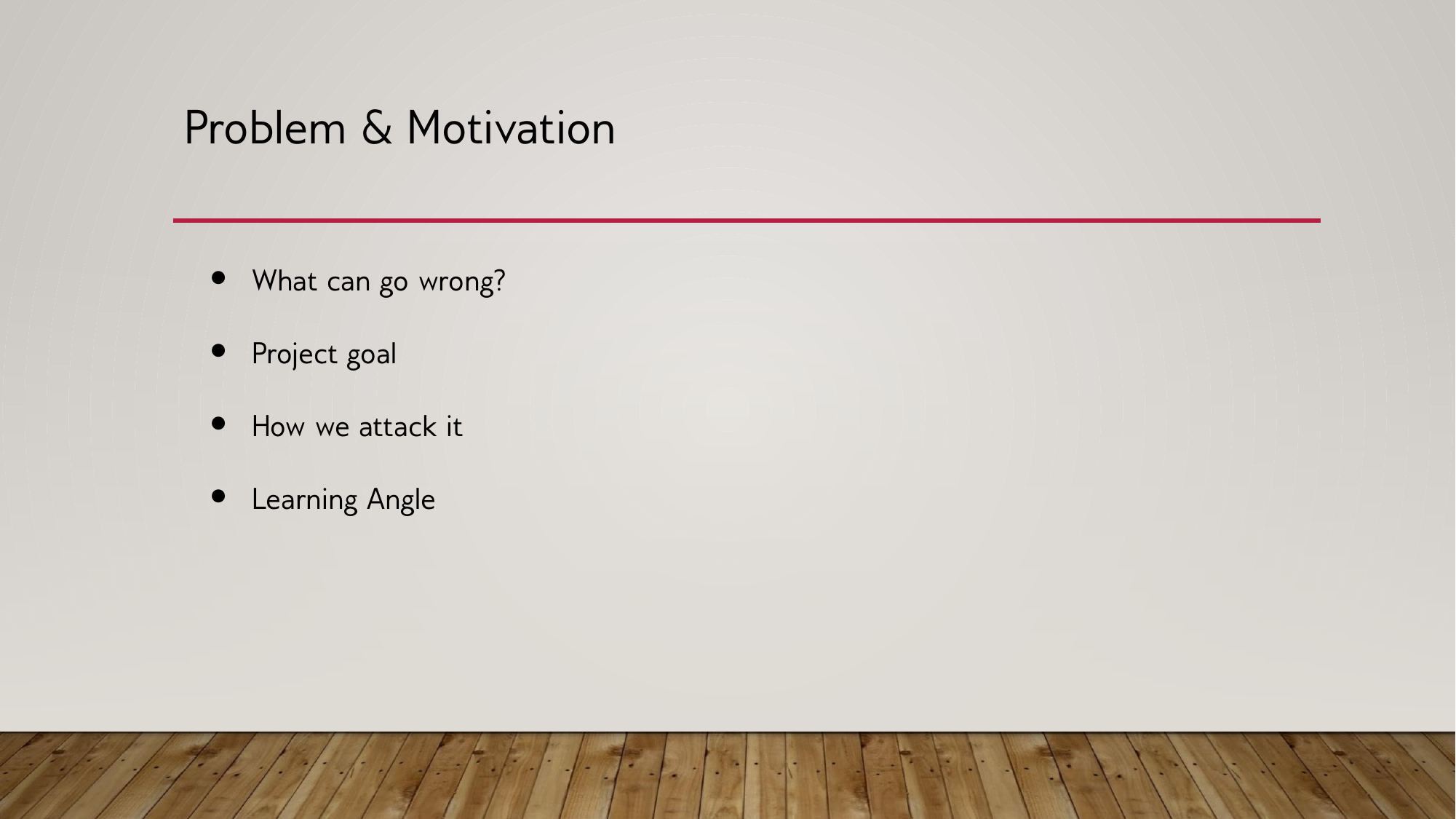

# Problem & Motivation
What can go wrong?

Project goal

How we attack it

Learning Angle